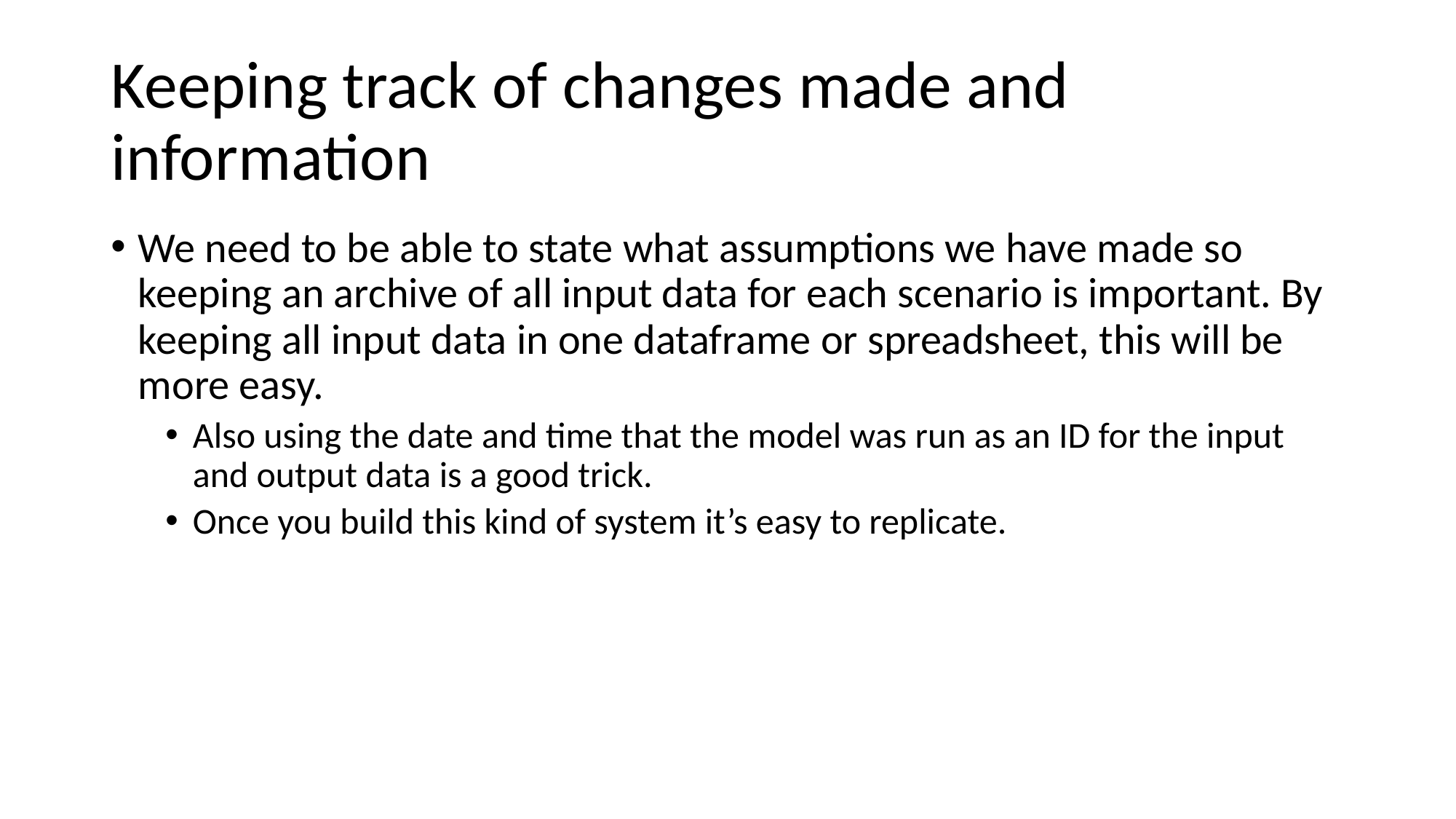

# Keeping track of changes made and information
We need to be able to state what assumptions we have made so keeping an archive of all input data for each scenario is important. By keeping all input data in one dataframe or spreadsheet, this will be more easy.
Also using the date and time that the model was run as an ID for the input and output data is a good trick.
Once you build this kind of system it’s easy to replicate.